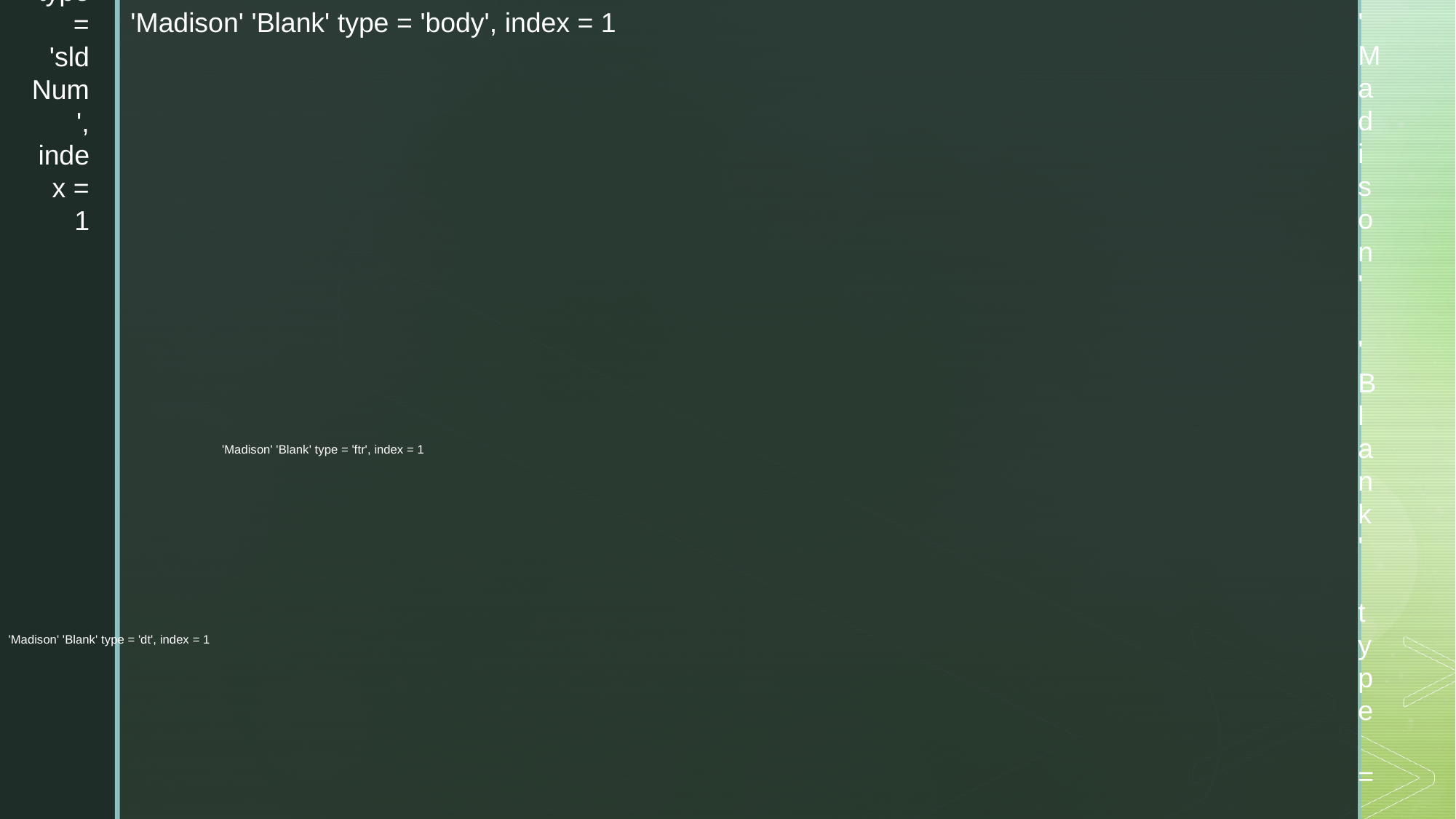

'Madison' 'Blank' type = 'body', index = 1
'Madison' 'Blank' type = 'body', index = 2
'Madison' 'Blank' type = 'sldNum', index = 1
'Madison' 'Blank' type = 'ftr', index = 1
'Madison' 'Blank' type = 'dt', index = 1